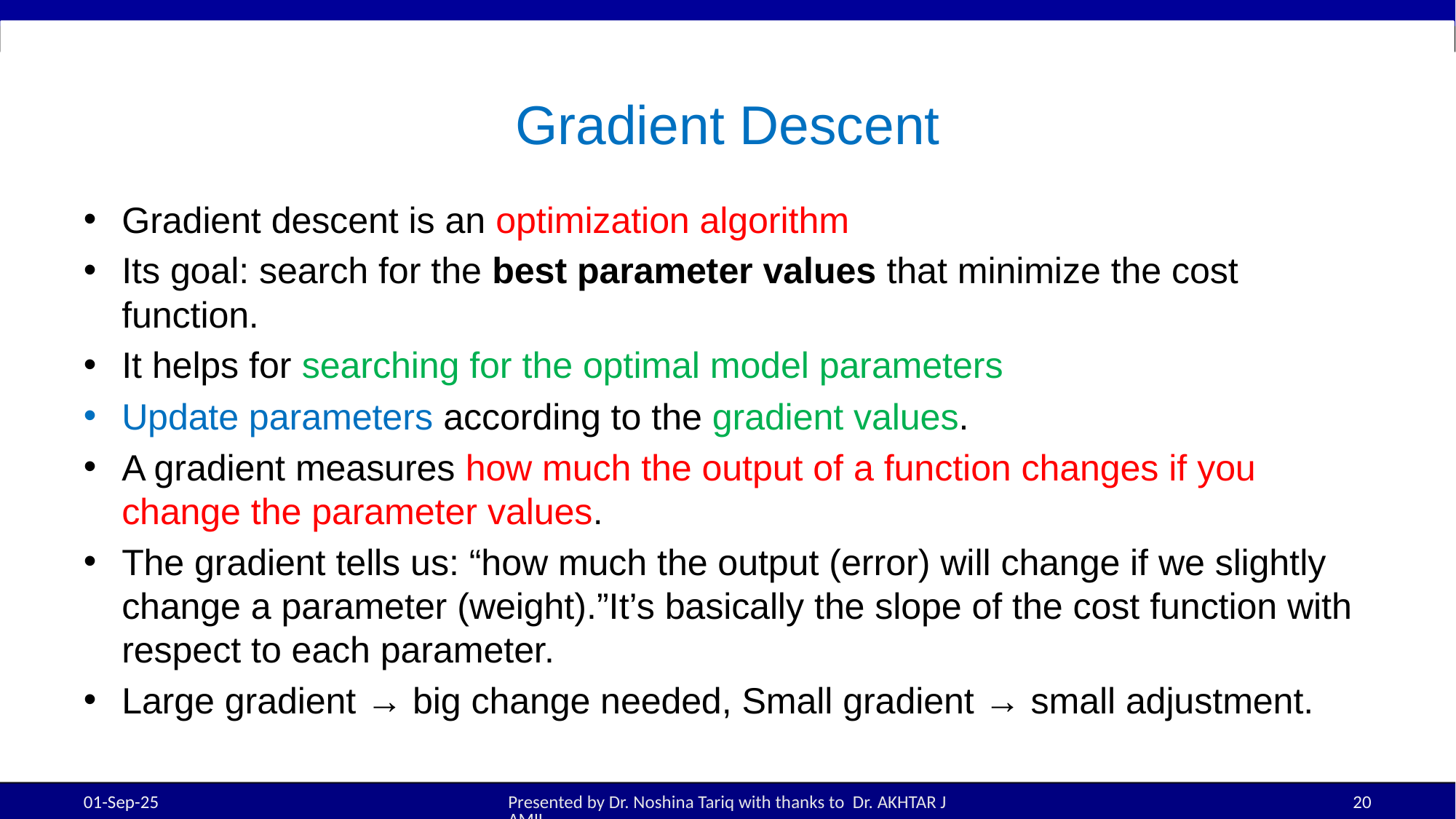

# Gradient Descent
Gradient descent is an optimization algorithm
Its goal: search for the best parameter values that minimize the cost function.
It helps for searching for the optimal model parameters
Update parameters according to the gradient values.
A gradient measures how much the output of a function changes if you change the parameter values.
The gradient tells us: “how much the output (error) will change if we slightly change a parameter (weight).”It’s basically the slope of the cost function with respect to each parameter.
Large gradient → big change needed, Small gradient → small adjustment.
01-Sep-25
Presented by Dr. Noshina Tariq with thanks to  Dr. AKHTAR JAMIL
20